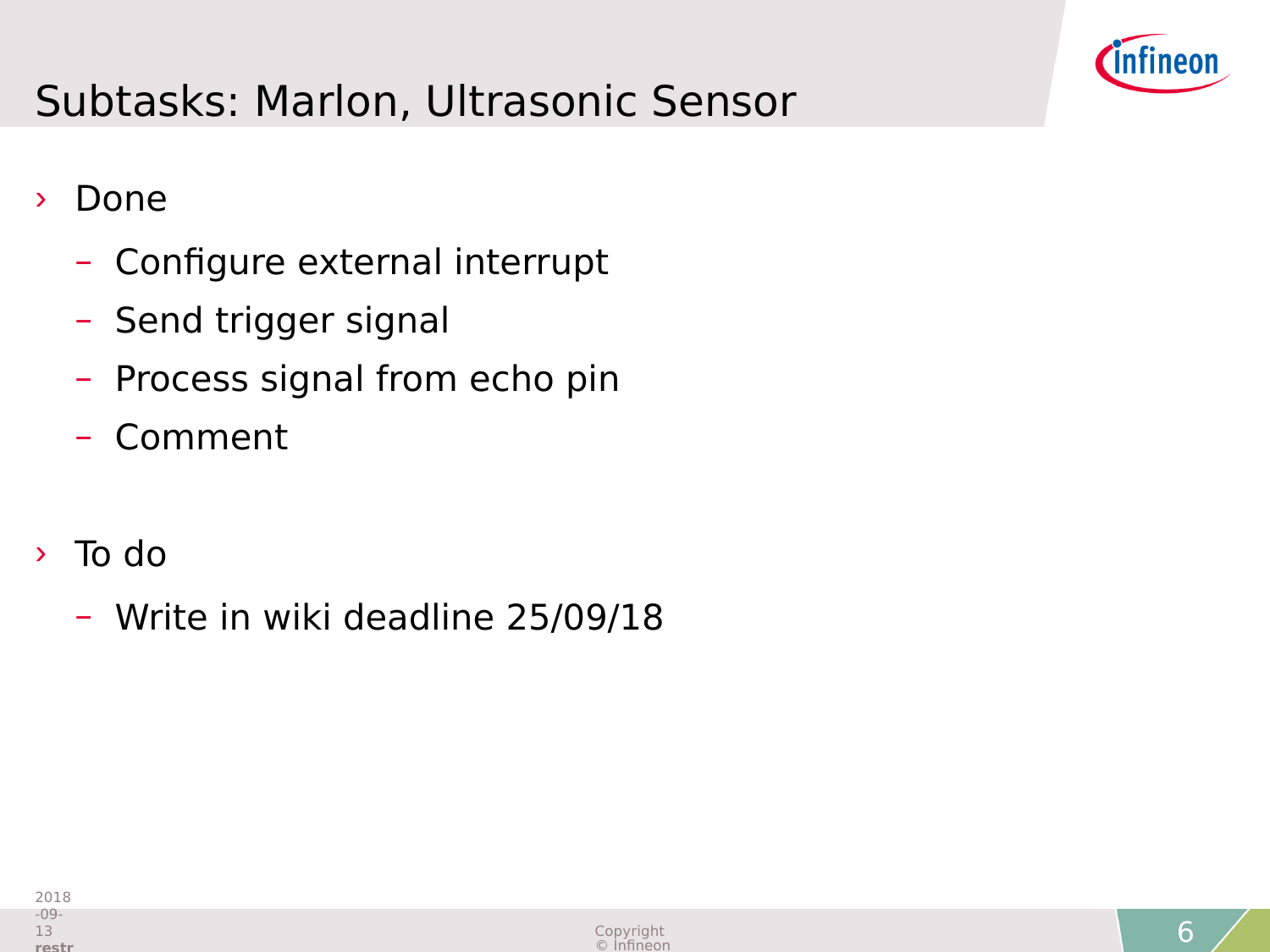

# Subtasks: Marlon, Ultrasonic Sensor
Done
Configure external interrupt
Send trigger signal
Process signal from echo pin
Comment

To do
Write in wiki deadline 25/09/18

2018-09-13   restricted
Copyright © Infineon Technologies AG 2018. All rights reserved.
6